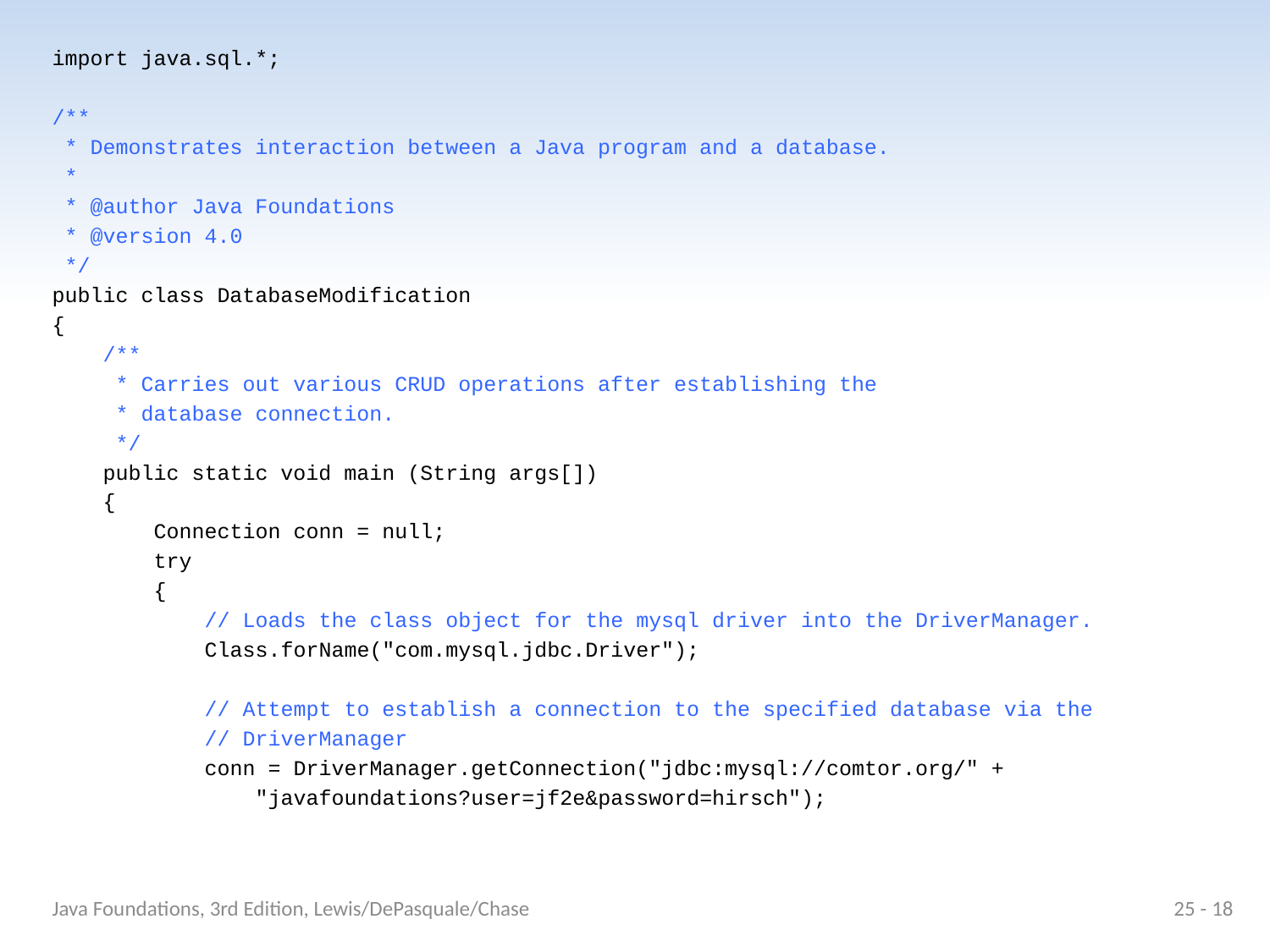

import java.sql.*;

/**
 * Demonstrates interaction between a Java program and a database.
 *
 * @author Java Foundations
 * @version 4.0
 */
public class DatabaseModification
{
    /**
     * Carries out various CRUD operations after establishing the
     * database connection.
     */
    public static void main (String args[])
    {
        Connection conn = null;
        try
        {
            // Loads the class object for the mysql driver into the DriverManager.
            Class.forName("com.mysql.jdbc.Driver");

            // Attempt to establish a connection to the specified database via the
            // DriverManager
            conn = DriverManager.getConnection("jdbc:mysql://comtor.org/" +
                "javafoundations?user=jf2e&password=hirsch");

Java Foundations, 3rd Edition, Lewis/DePasquale/Chase
25 - 18